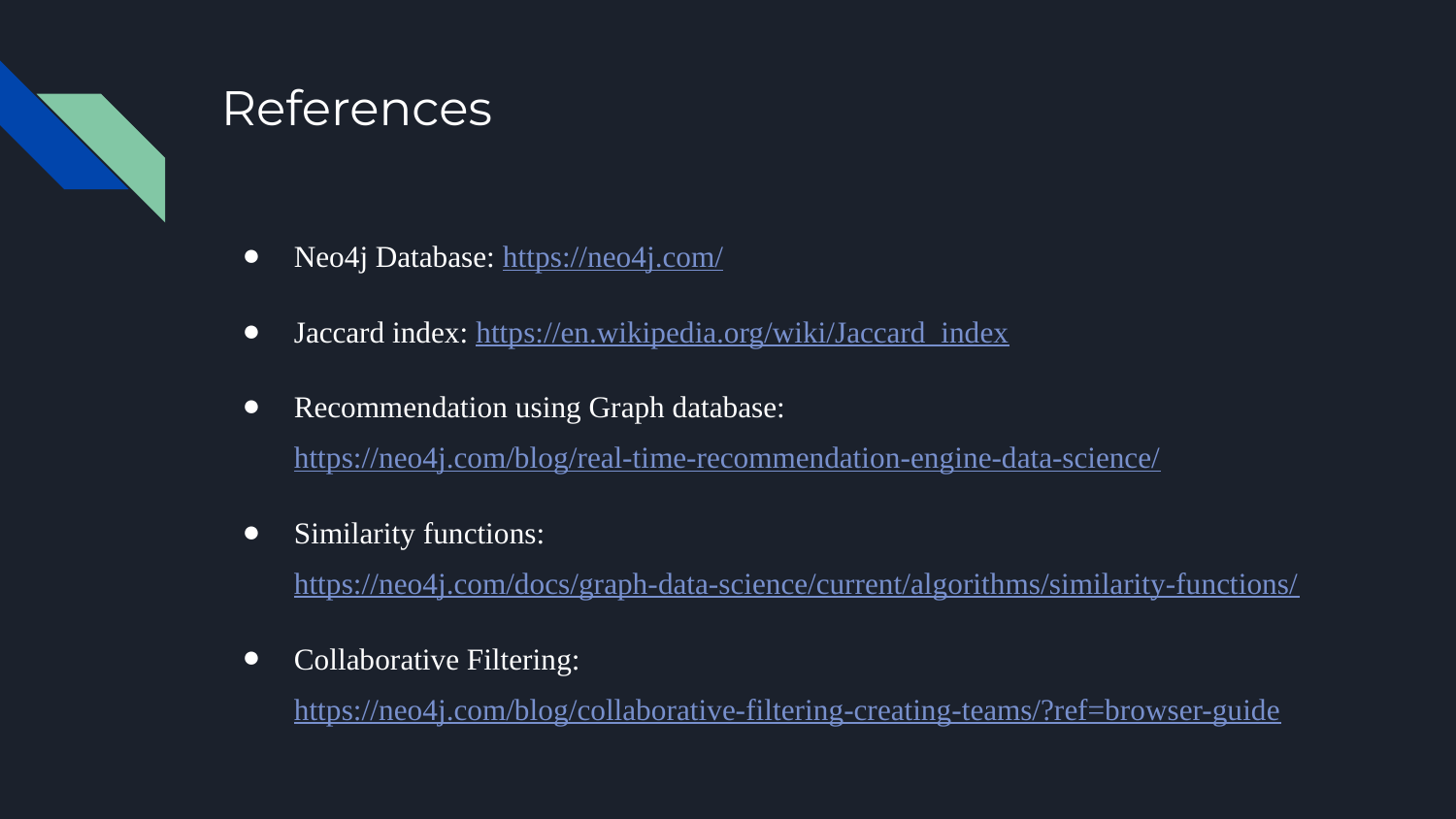

# References
Neo4j Database: https://neo4j.com/
Jaccard index: https://en.wikipedia.org/wiki/Jaccard_index
Recommendation using Graph database: https://neo4j.com/blog/real-time-recommendation-engine-data-science/
Similarity functions: https://neo4j.com/docs/graph-data-science/current/algorithms/similarity-functions/
Collaborative Filtering: https://neo4j.com/blog/collaborative-filtering-creating-teams/?ref=browser-guide